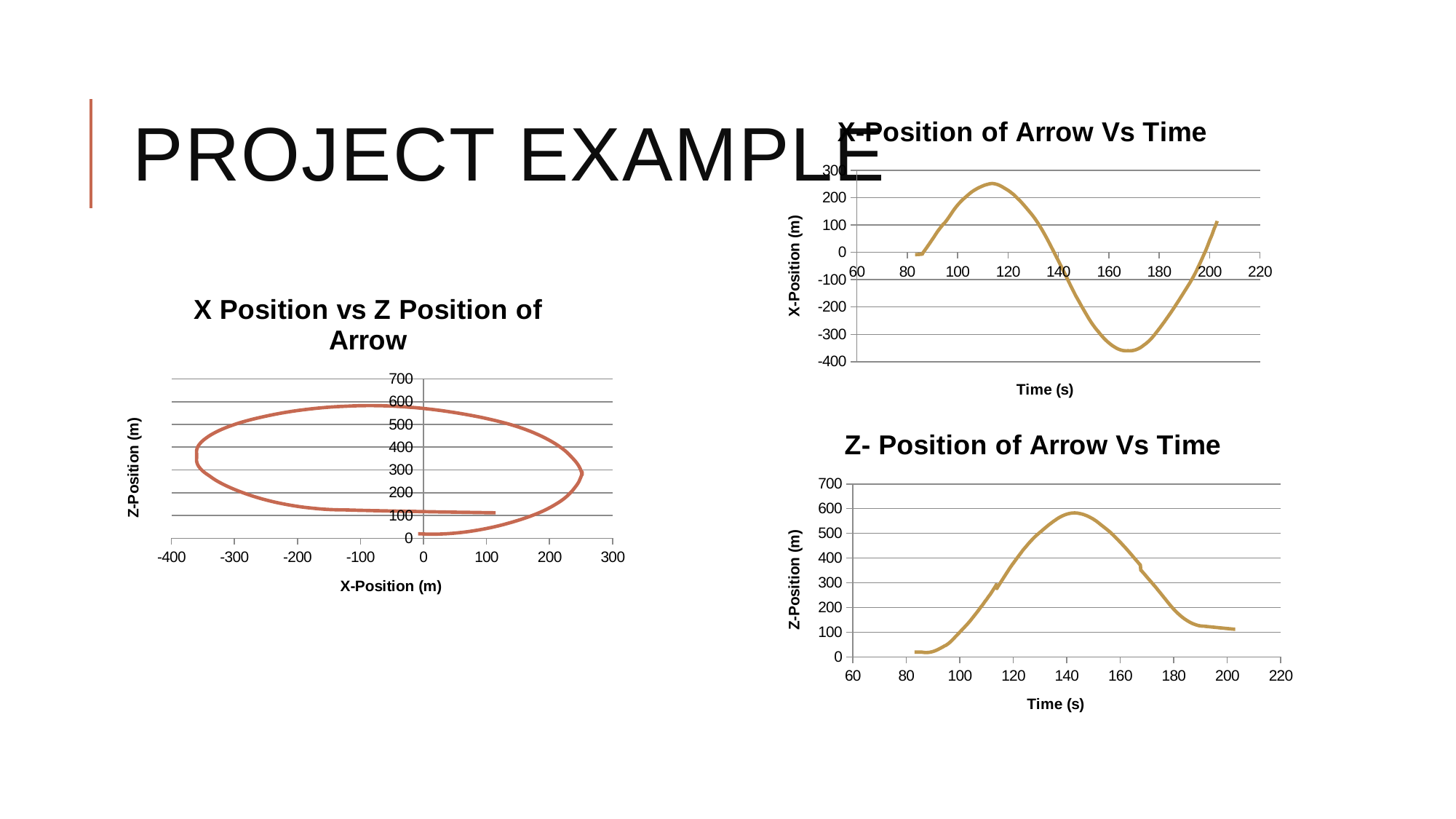

# Project Example

### Chart: X-Position of Arrow Vs Time

| Category |  |
|---|---|

### Chart: X Position vs Z Position of Arrow

| Category |  |
|---|---|

### Chart: Z- Position of Arrow Vs Time

| Category |  |
|---|---|